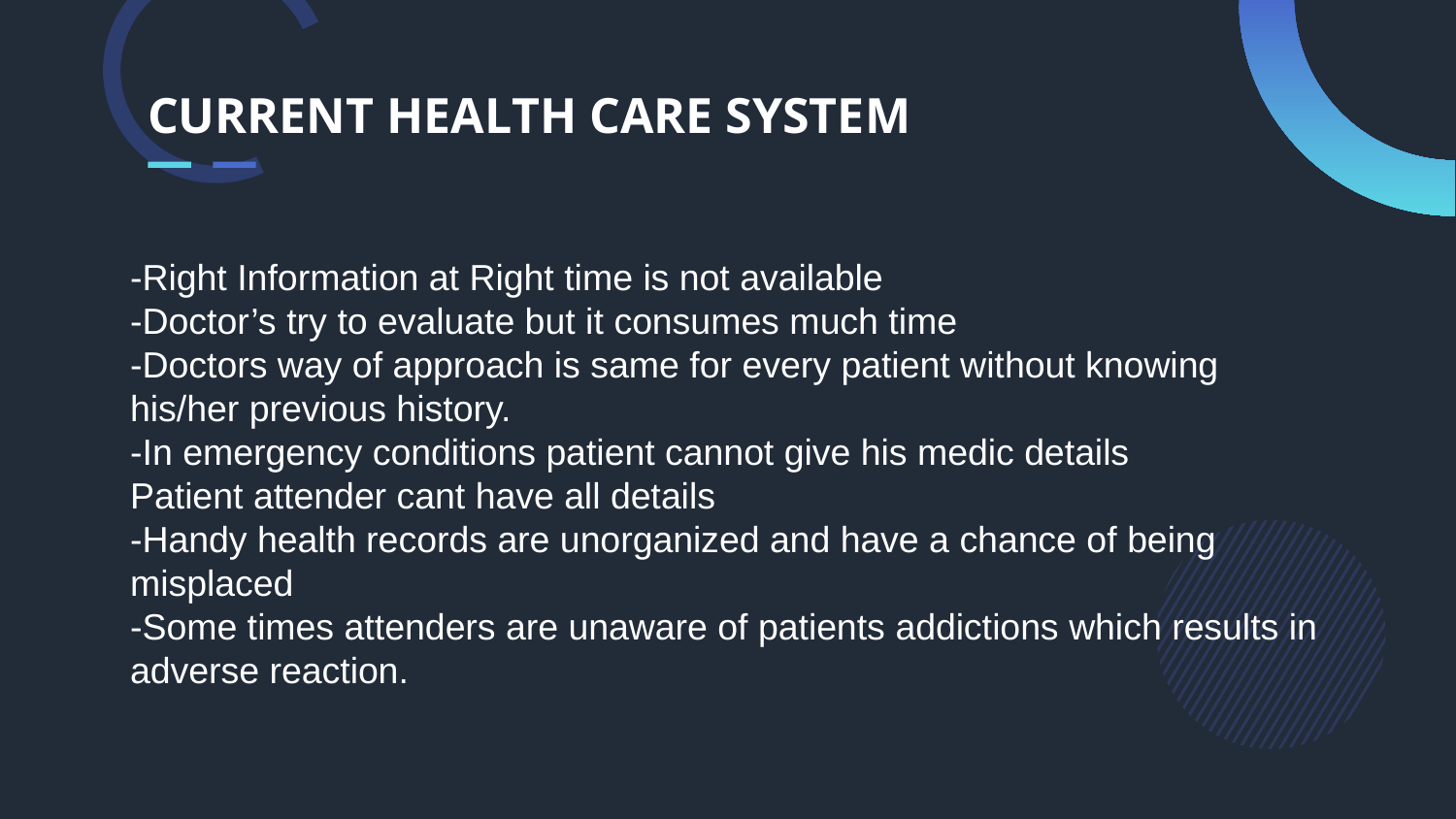

CURRENT HEALTH CARE SYSTEM

-Right Information at Right time is not available
-Doctor’s try to evaluate but it consumes much time
-Doctors way of approach is same for every patient without knowing his/her previous history.
-In emergency conditions patient cannot give his medic details
Patient attender cant have all details
-Handy health records are unorganized and have a chance of being misplaced
-Some times attenders are unaware of patients addictions which results in adverse reaction.